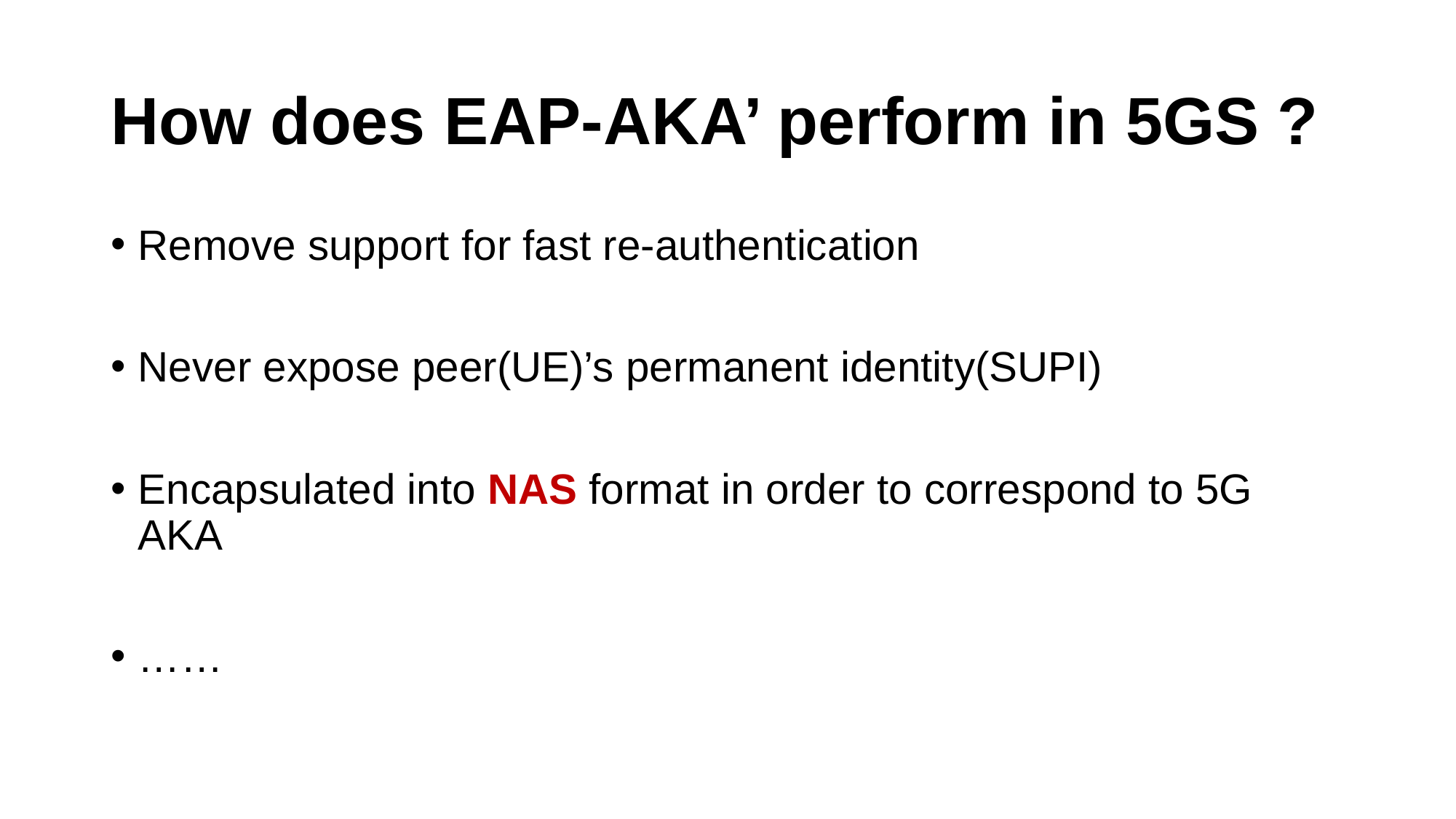

# How does EAP-AKA’ perform in 5GS ?
Remove support for fast re-authentication

Never expose peer(UE)’s permanent identity(SUPI)

Encapsulated into NAS format in order to correspond to 5G AKA

……